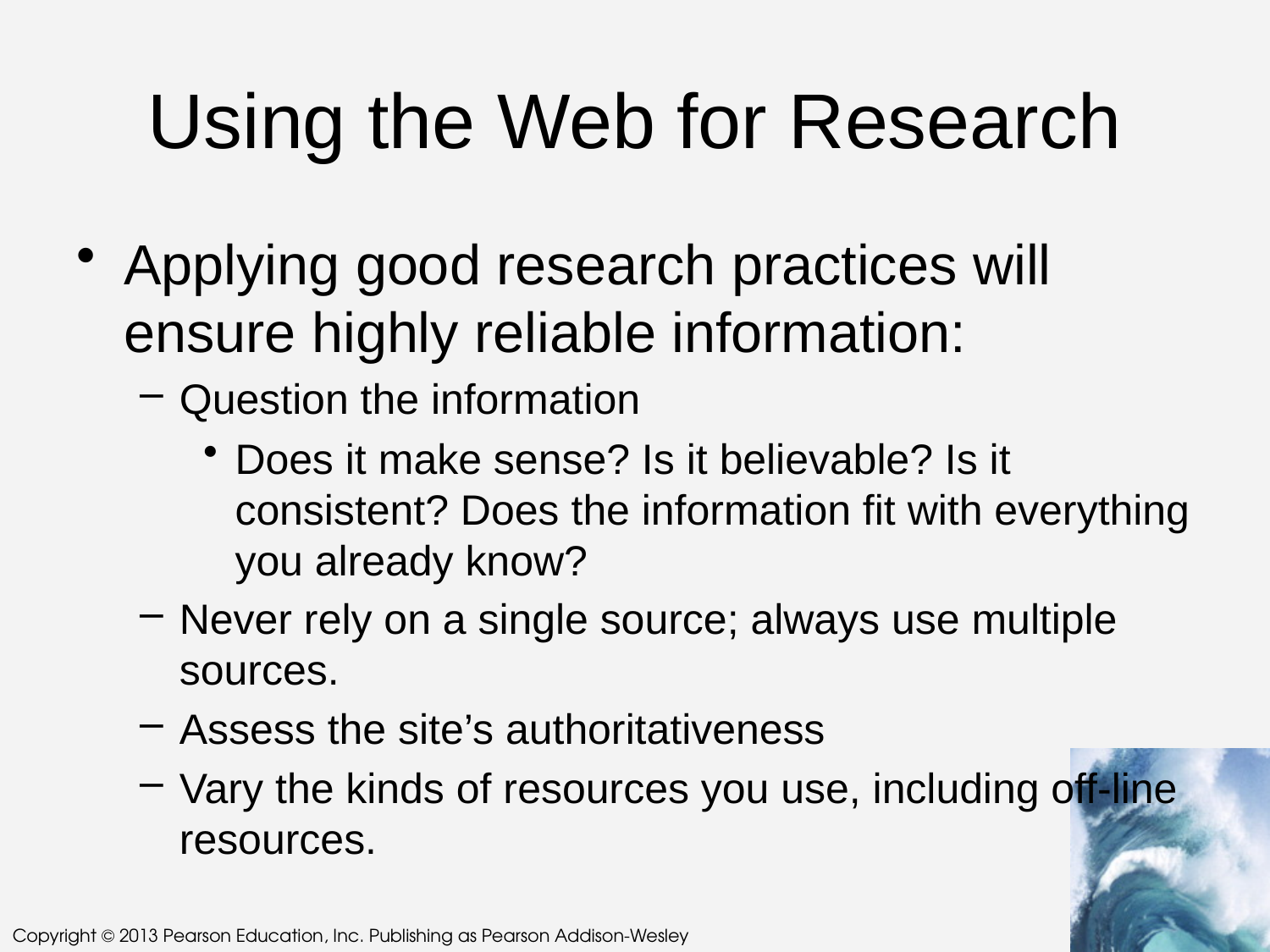

# Using the Web for Research
Applying good research practices will ensure highly reliable information:
Question the information
Does it make sense? Is it believable? Is it consistent? Does the information fit with everything you already know?
Never rely on a single source; always use multiple sources.
Assess the site’s authoritativeness
Vary the kinds of resources you use, including off-line resources.